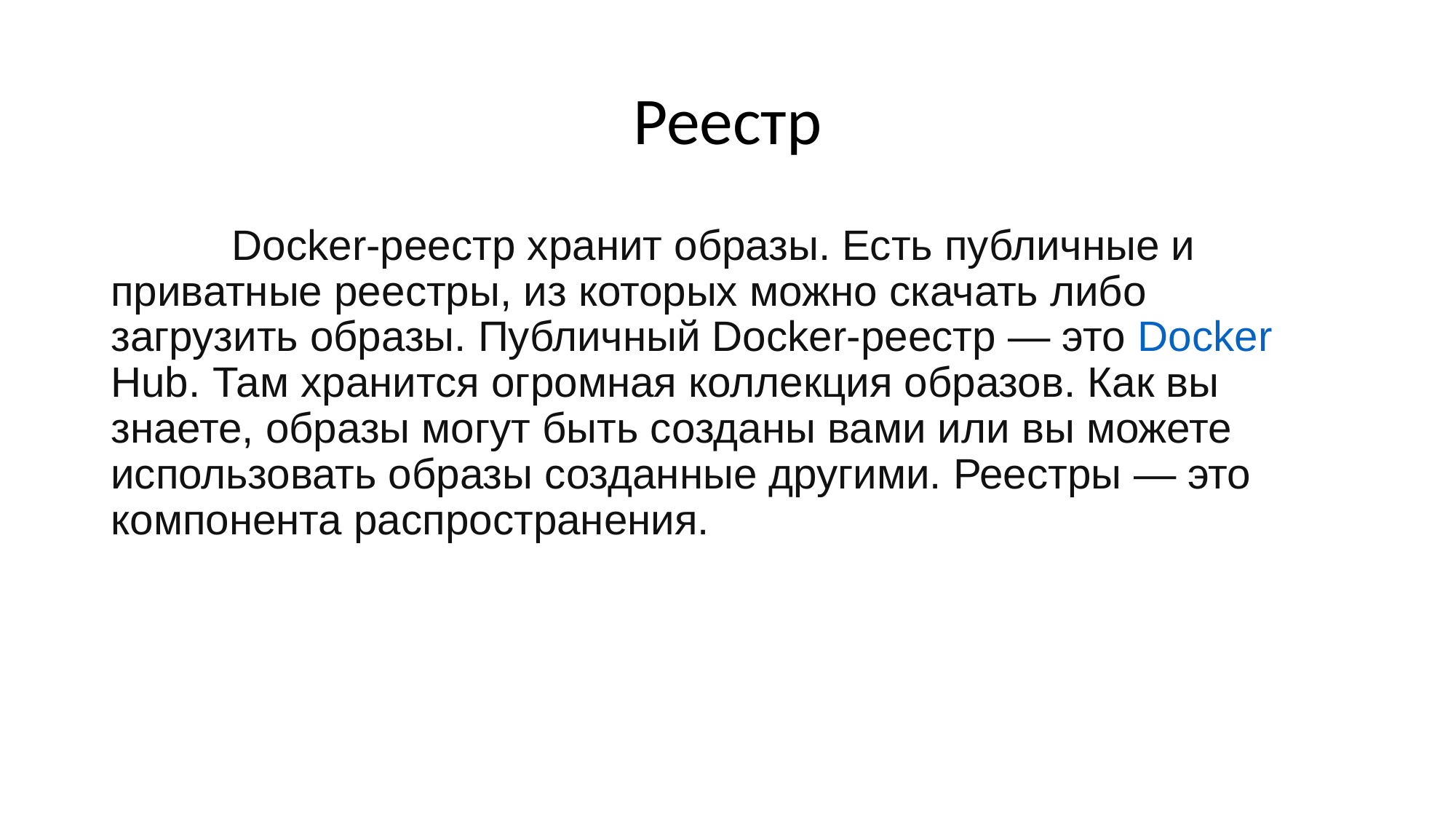

# Реестр
	 Docker-реестр хранит образы. Есть публичные и приватные реестры, из которых можно скачать либо загрузить образы. Публичный Docker-реестр — это Docker Hub. Там хранится огромная коллекция образов. Как вы знаете, образы могут быть созданы вами или вы можете использовать образы созданные другими. Реестры — это компонента распространения.